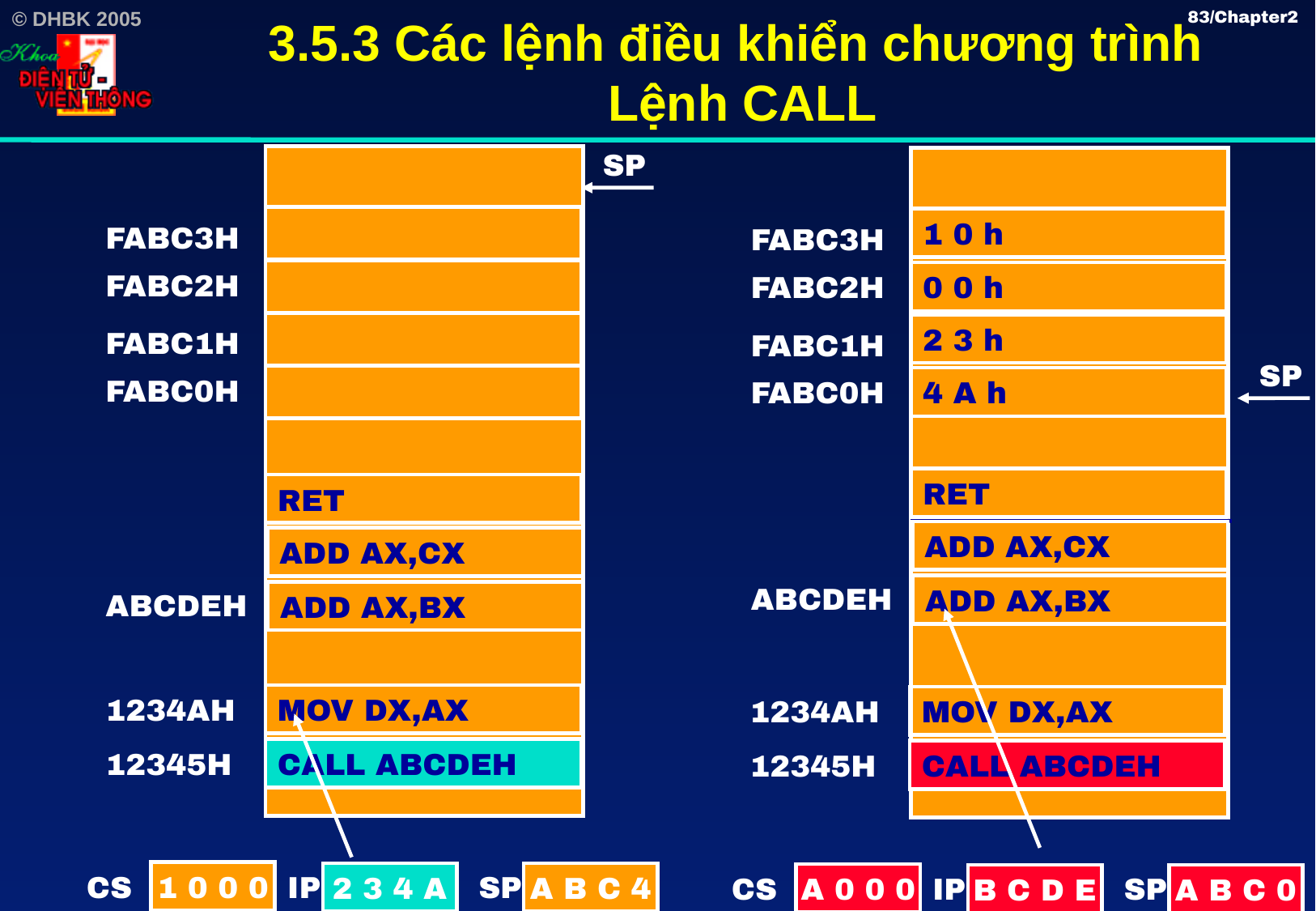

# 3.5.3 Các lệnh điều khiển chương trình Lệnh CALL
83/Chapter2
SP

1 0 h
FABC3H
FABC3H
FABC2H

FABC2H
0 0 h

2 3 h
FABC1H
FABC1H
SP
FABC0H

FABC0H
4 A h

RET
RET

ADD AX,CX
ADD AX,CX
ABCDEH
ADD AX,BX
ABCDEH
ADD AX,BX

1234AH
MOV DX,AX
1234AH
MOV DX,AX

12345H
CALL ABCDEH
12345H
CALL ABCDEH
CS
1 0 0 0
IP
SP
2 3 4 A
A B C 4
CS
A 0 0 0
IP
SP
B C D E
A B C 0